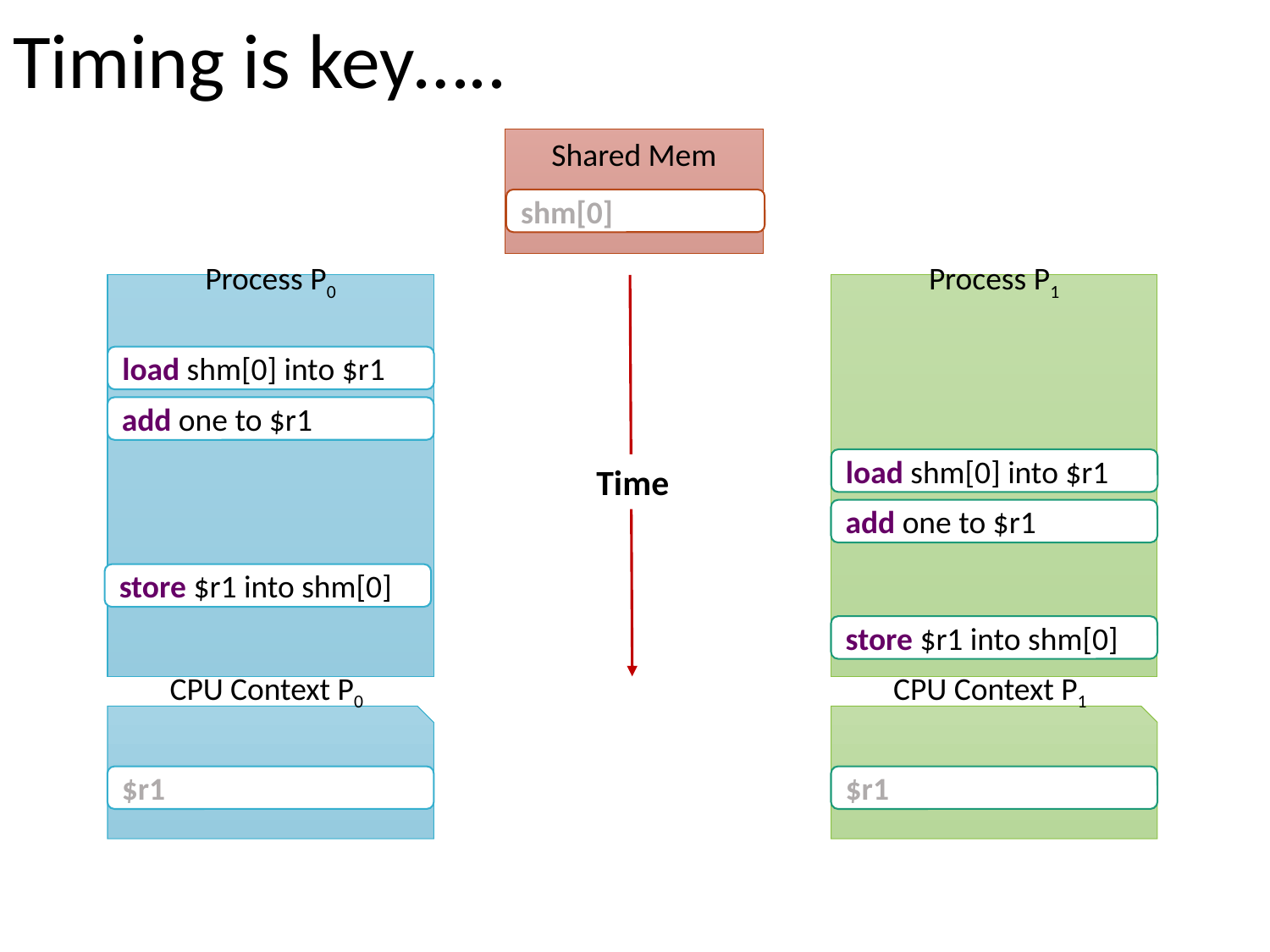

# Timing is key…..
Shared Mem

shm[0]
Process P0

Time
Process P1

load shm[0] into $r1
add one to $r1
load shm[0] into $r1
add one to $r1
store $r1 into shm[0]
store $r1 into shm[0]
CPU Context P0

CPU Context P1

$r1
$r1